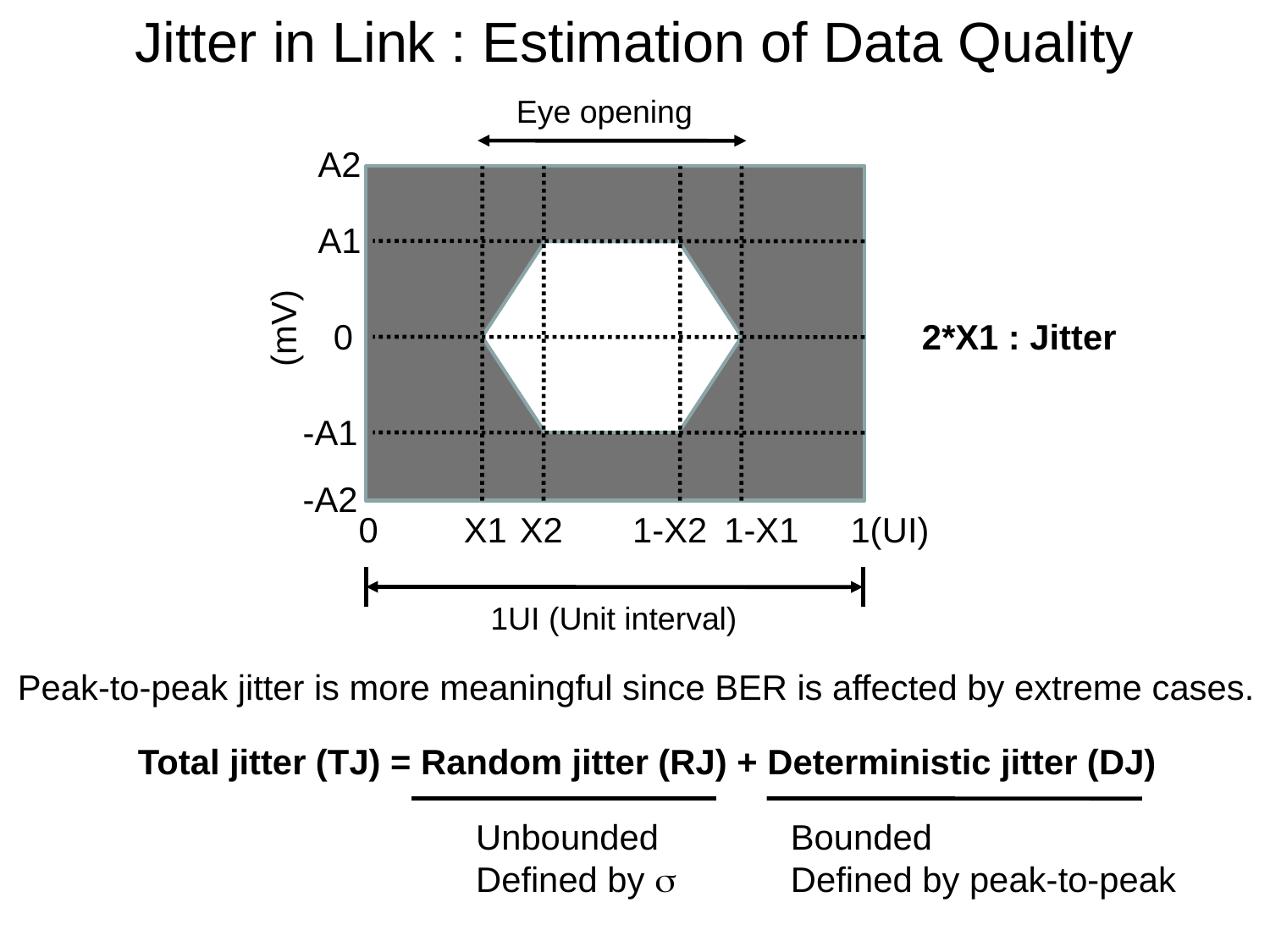

Jitter in Link : Estimation of Data Quality
Eye opening
A2

A1

(mV)
0
2*X1 : Jitter
-A1
-A2
0
X1
X2
1-X2
1-X1
1(UI)
1UI (Unit interval)
Peak-to-peak jitter is more meaningful since BER is affected by extreme cases.
Total jitter (TJ) = Random jitter (RJ) + Deterministic jitter (DJ)
Unbounded
Defined by σ
Bounded
Defined by peak-to-peak